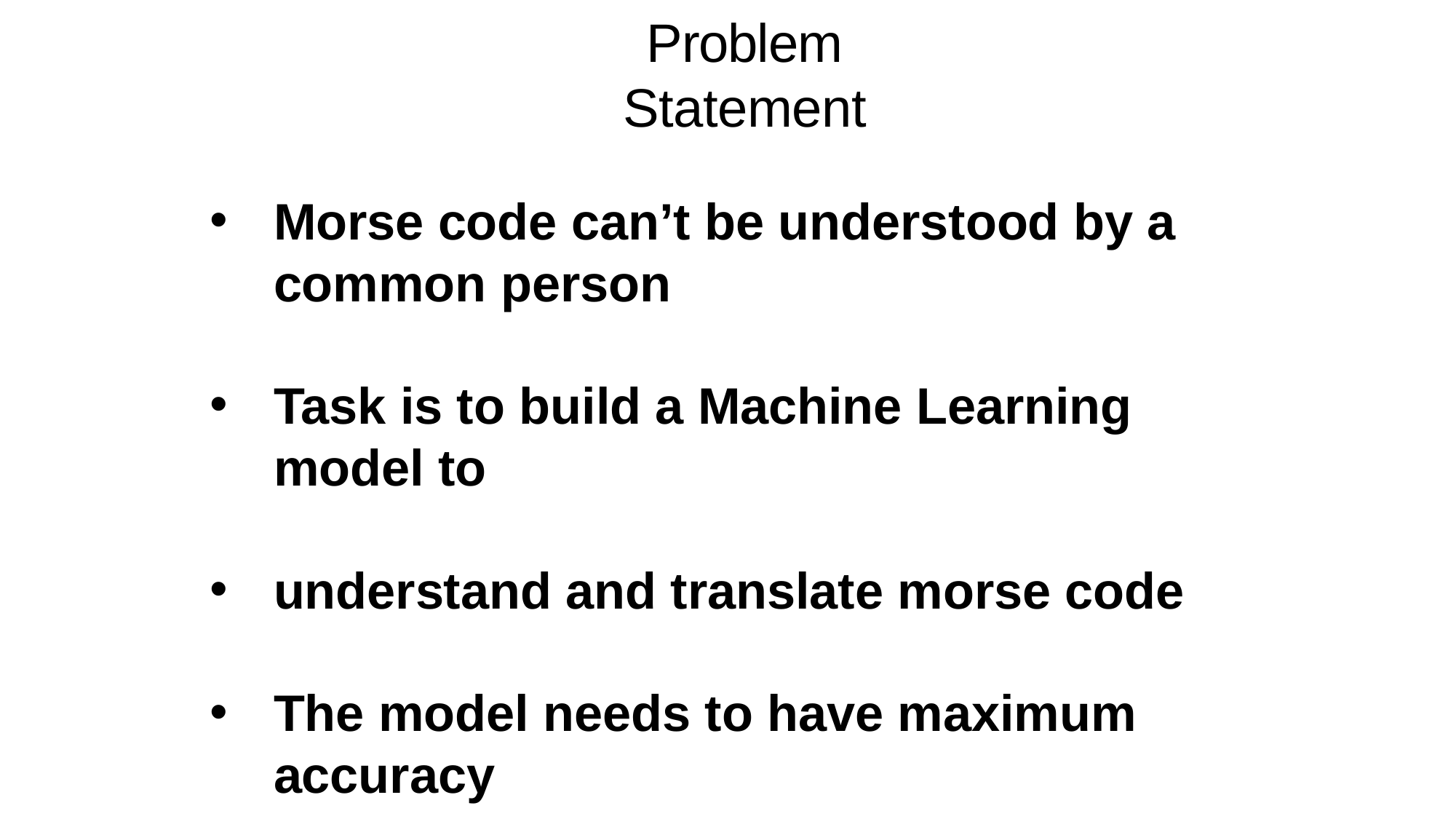

# Problem Statement
Morse code can’t be understood by a common person

Task is to build a Machine Learning model to

understand and translate morse code

The model needs to have maximum accuracy